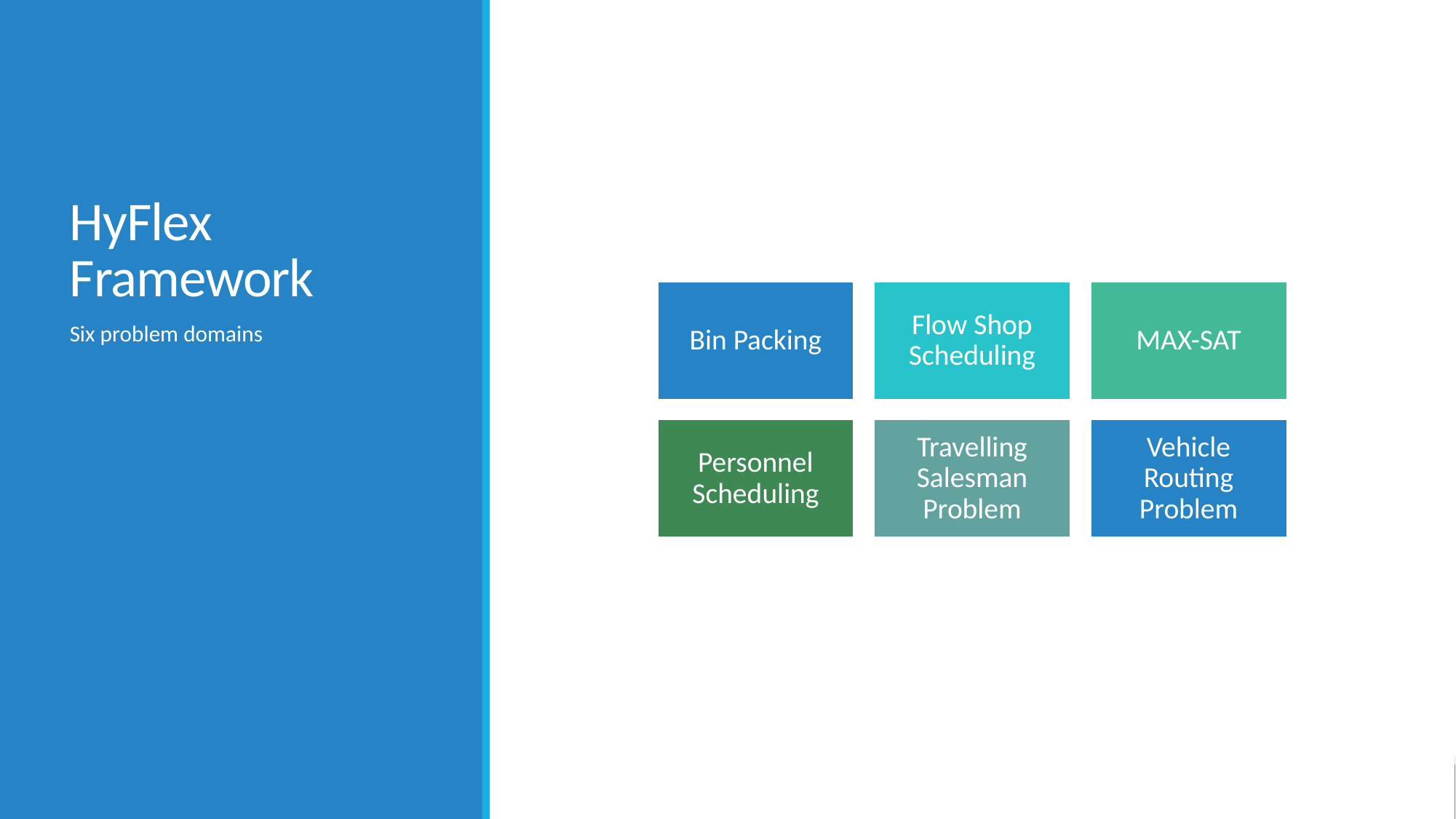

# HyFlex Framework
Bin Packing
Flow Shop Scheduling
MAX-SAT
Personnel Scheduling
Travelling Salesman Problem
Vehicle Routing Problem
Six problem domains